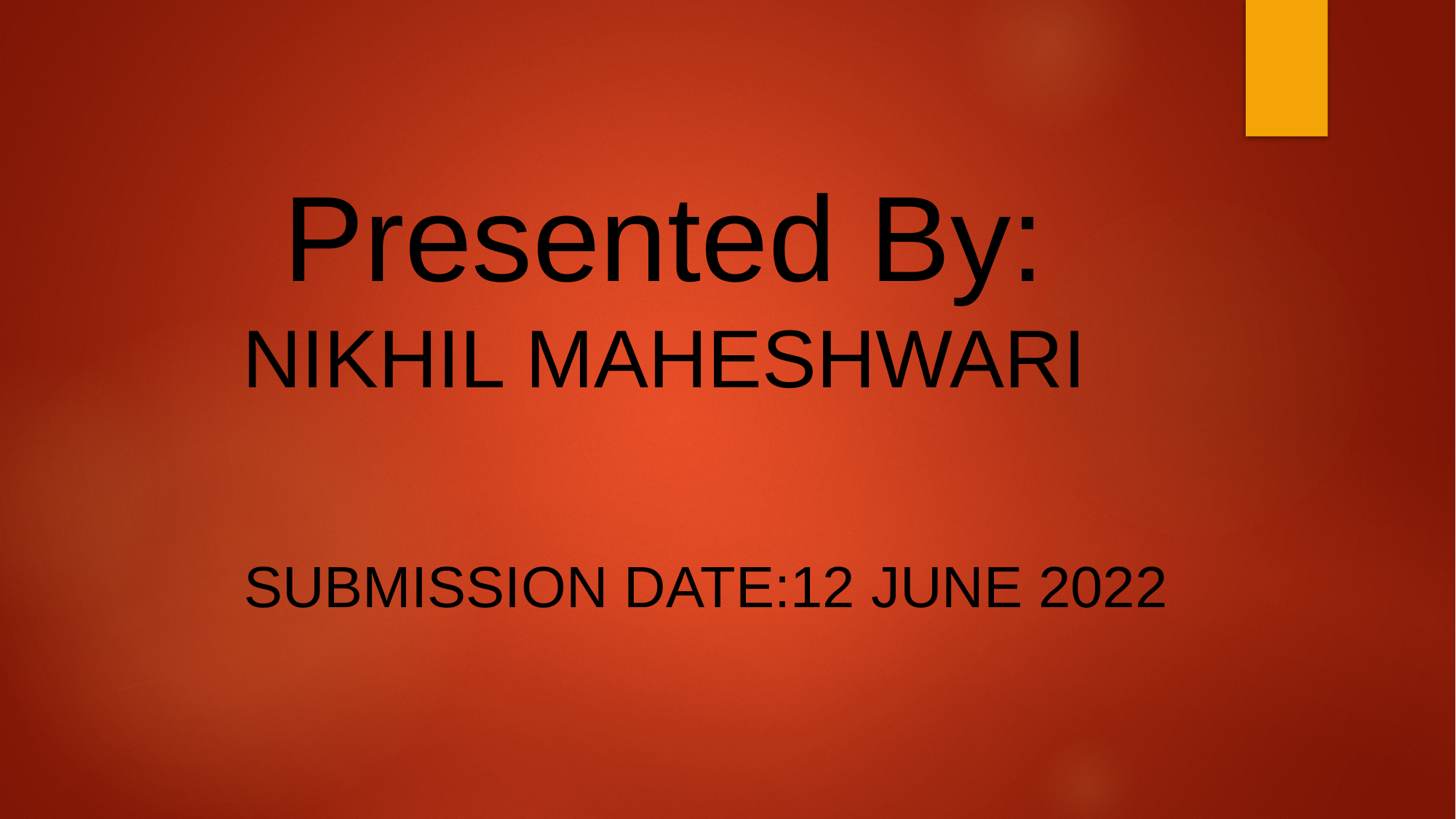

# Presented By: NIKHIL MAHESHWARI

				submission Date:12 June 2022